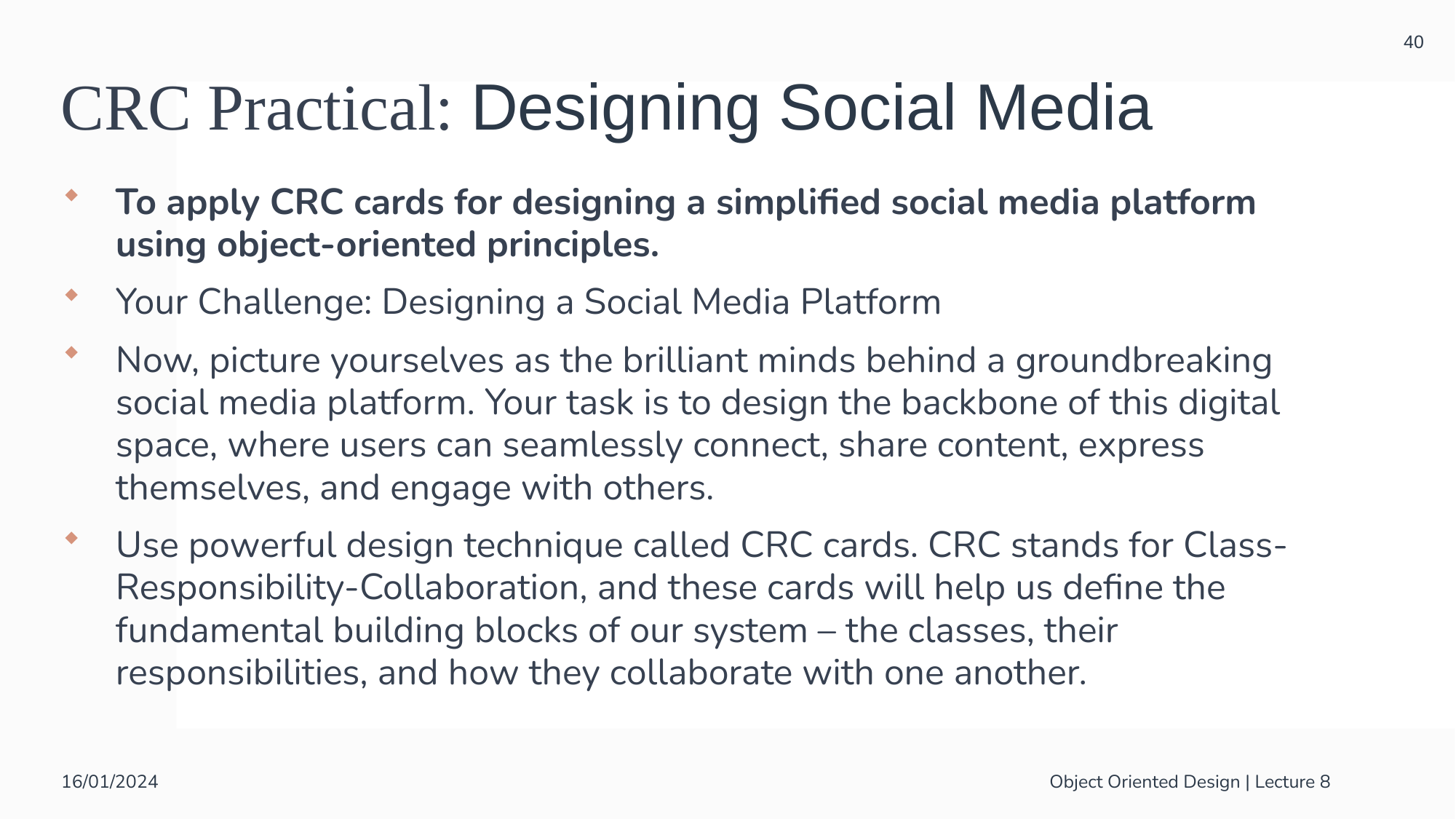

40
# CRC Practical: Designing Social Media
To apply CRC cards for designing a simplified social media platform using object-oriented principles.
Your Challenge: Designing a Social Media Platform
Now, picture yourselves as the brilliant minds behind a groundbreaking social media platform. Your task is to design the backbone of this digital space, where users can seamlessly connect, share content, express themselves, and engage with others.
Use powerful design technique called CRC cards. CRC stands for Class-Responsibility-Collaboration, and these cards will help us define the fundamental building blocks of our system – the classes, their responsibilities, and how they collaborate with one another.
16/01/2024
Object Oriented Design | Lecture 8